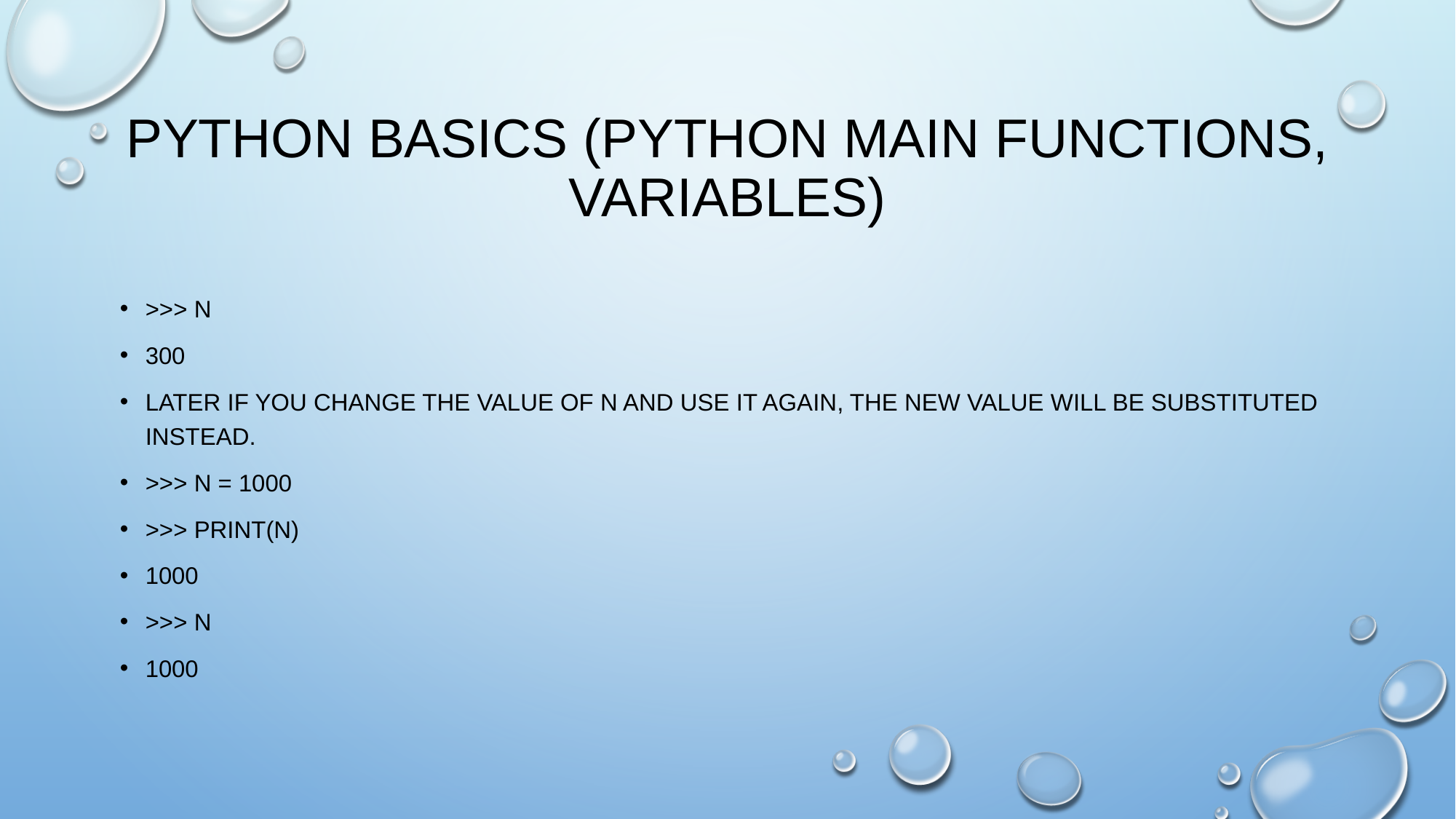

# Python basics (python main functions, variables)
>>> n
300
Later if you change the value of n and use it again, the new value will be substituted instead.
>>> n = 1000
>>> print(n)
1000
>>> n
1000